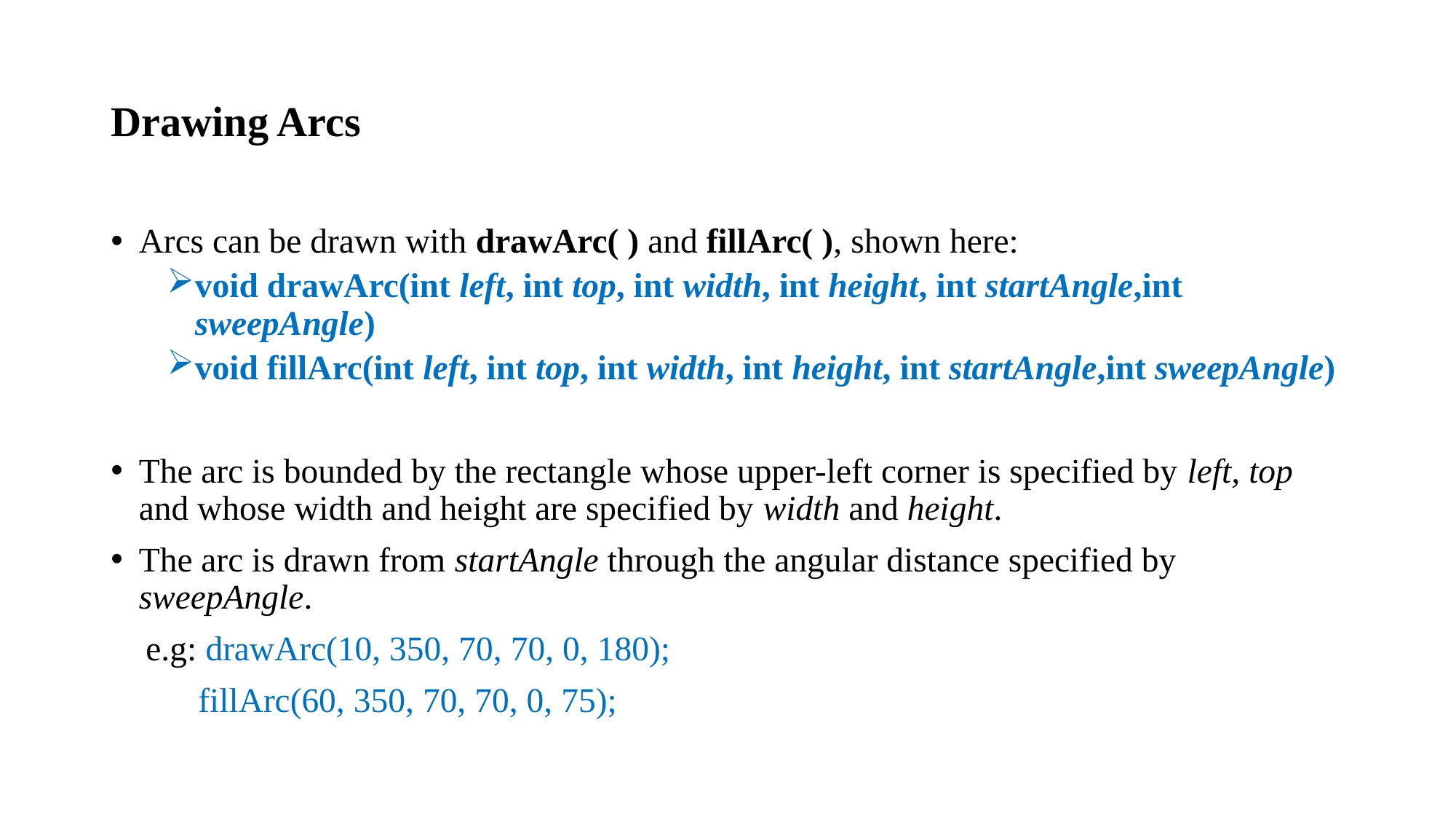

# Drawing Arcs
Arcs can be drawn with drawArc( ) and fillArc( ), shown here:
void drawArc(int left, int top, int width, int height, int startAngle,int sweepAngle)
void fillArc(int left, int top, int width, int height, int startAngle,int sweepAngle)

The arc is bounded by the rectangle whose upper-left corner is specified by left, top and whose width and height are specified by width and height.
The arc is drawn from startAngle through the angular distance specified by sweepAngle.
    e.g: drawArc(10, 350, 70, 70, 0, 180);
          fillArc(60, 350, 70, 70, 0, 75);